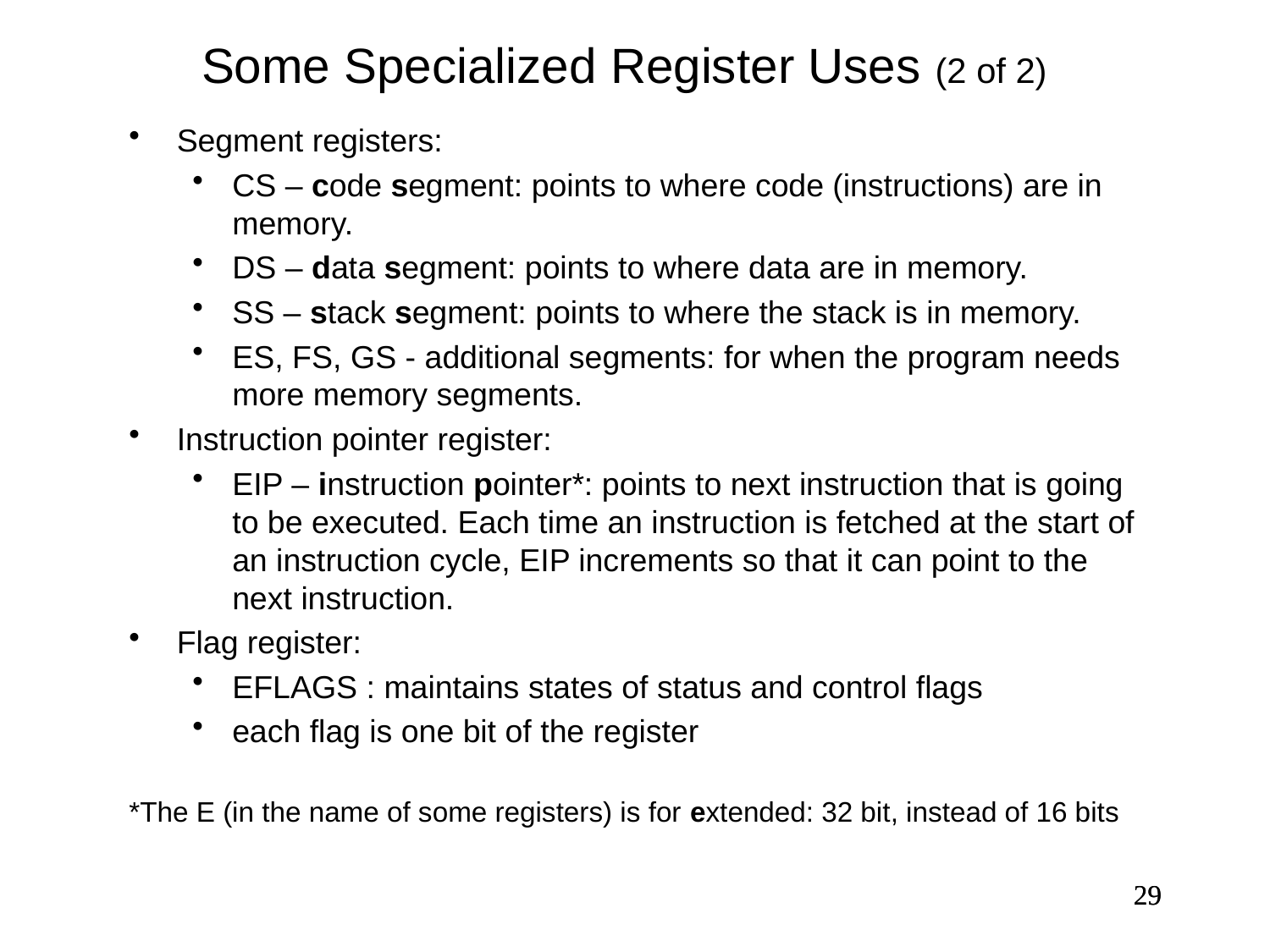

Some Specialized Register Uses (2 of 2)

Segment registers:
CS – code segment: points to where code (instructions) are in memory.
DS – data segment: points to where data are in memory.
SS – stack segment: points to where the stack is in memory.
ES, FS, GS - additional segments: for when the program needs more memory segments.
Instruction pointer register:
EIP – instruction pointer*: points to next instruction that is going to be executed. Each time an instruction is fetched at the start of an instruction cycle, EIP increments so that it can point to the next instruction.
Flag register:
EFLAGS : maintains states of status and control flags
each flag is one bit of the register

*The E (in the name of some registers) is for extended: 32 bit, instead of 16 bits

29
29